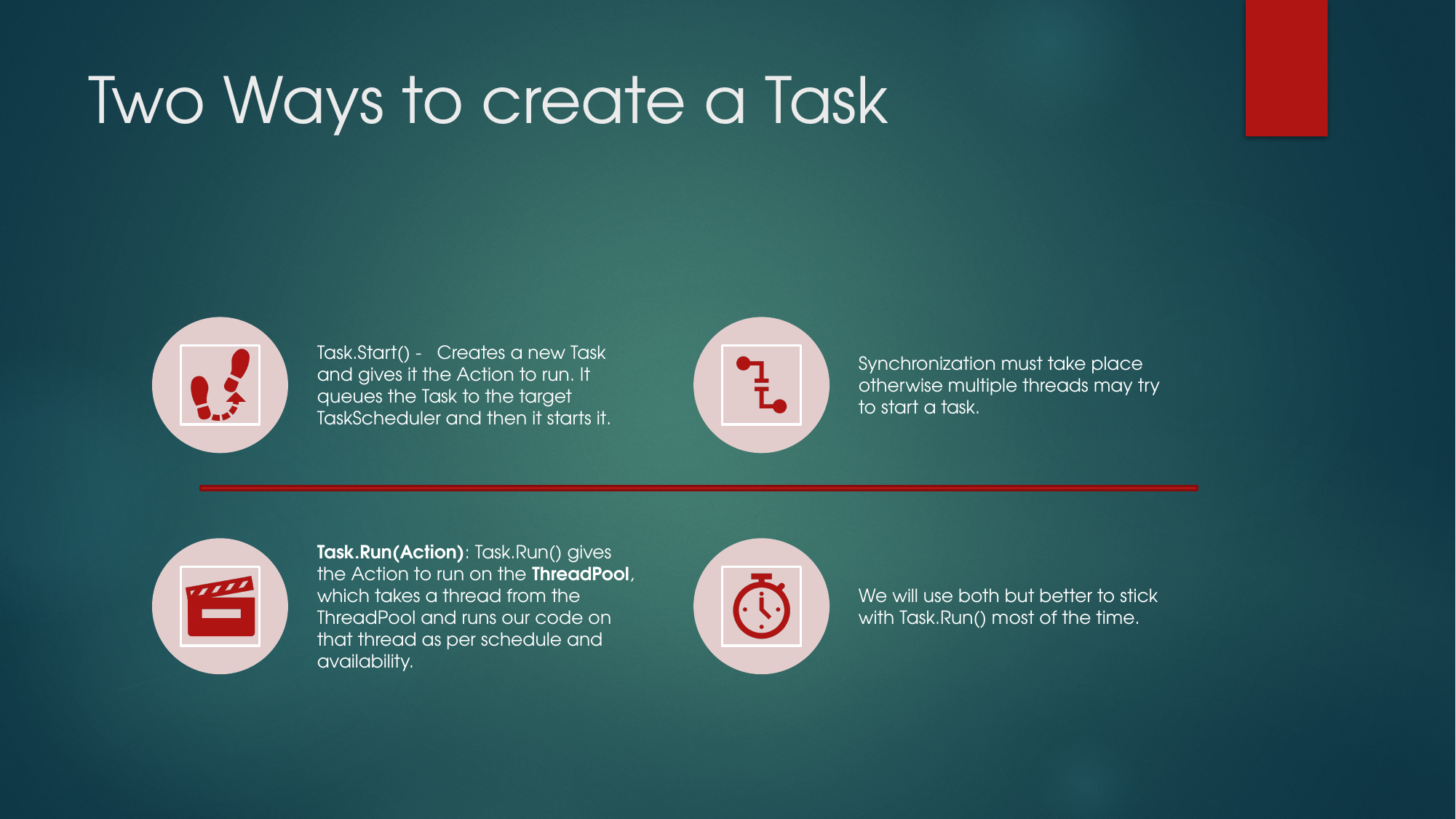

# Two Ways to create a Task
Task.Start() -   Creates a new Task and gives it the Action to run. It queues the Task to the target TaskScheduler and then it starts it.
Synchronization must take place otherwise multiple threads may try to start a task.
Task.Run(Action): Task.Run() gives the Action to run on the ThreadPool, which takes a thread from the ThreadPool and runs our code on that thread as per schedule and availability.
We will use both but better to stick with Task.Run() most of the time.